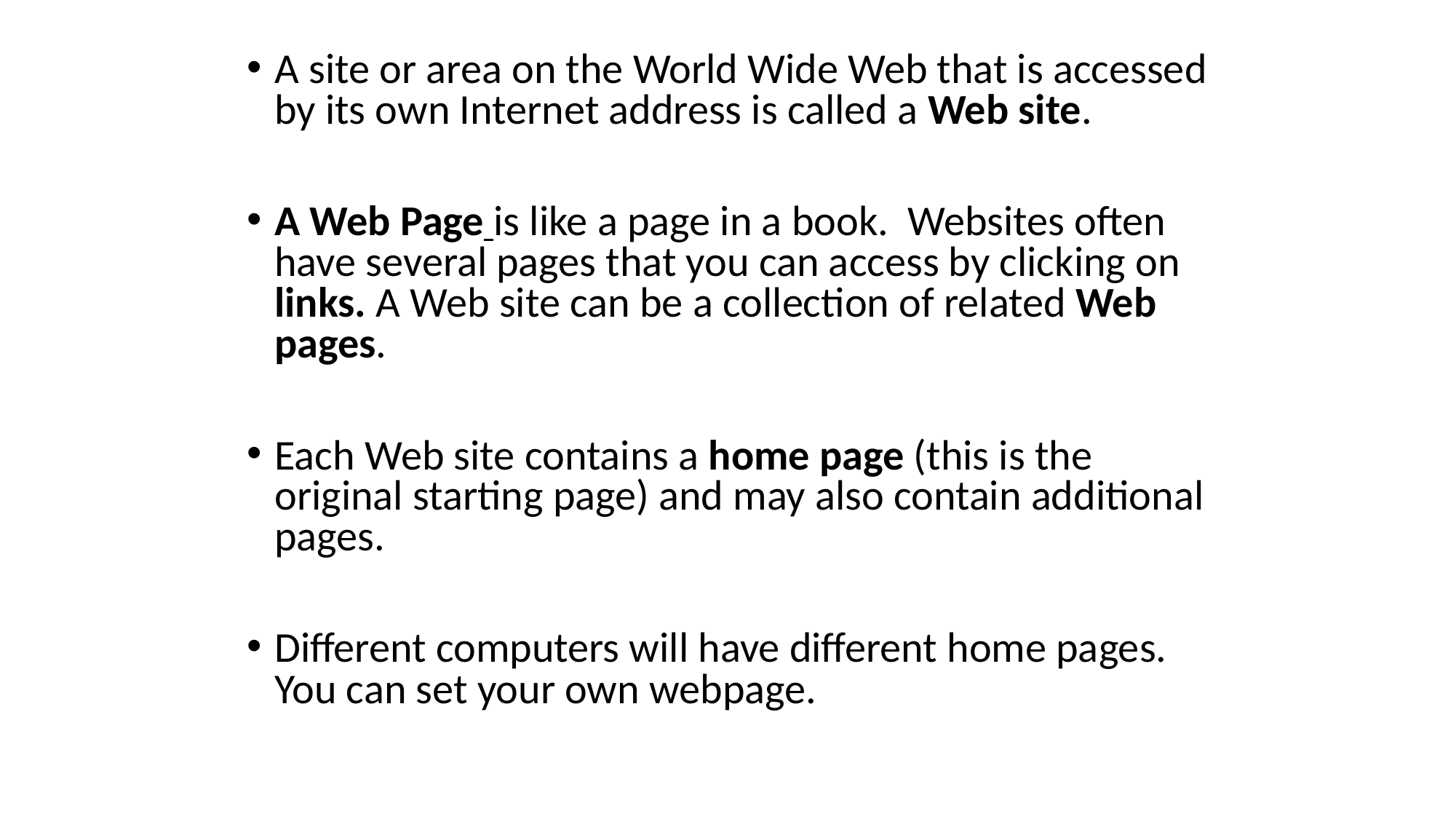

A site or area on the World Wide Web that is accessed by its own Internet address is called a Web site.

A Web Page is like a page in a book.  Websites often have several pages that you can access by clicking on links. A Web site can be a collection of related Web pages.

Each Web site contains a home page (this is the original starting page) and may also contain additional pages.

Different computers will have different home pages.  You can set your own webpage.